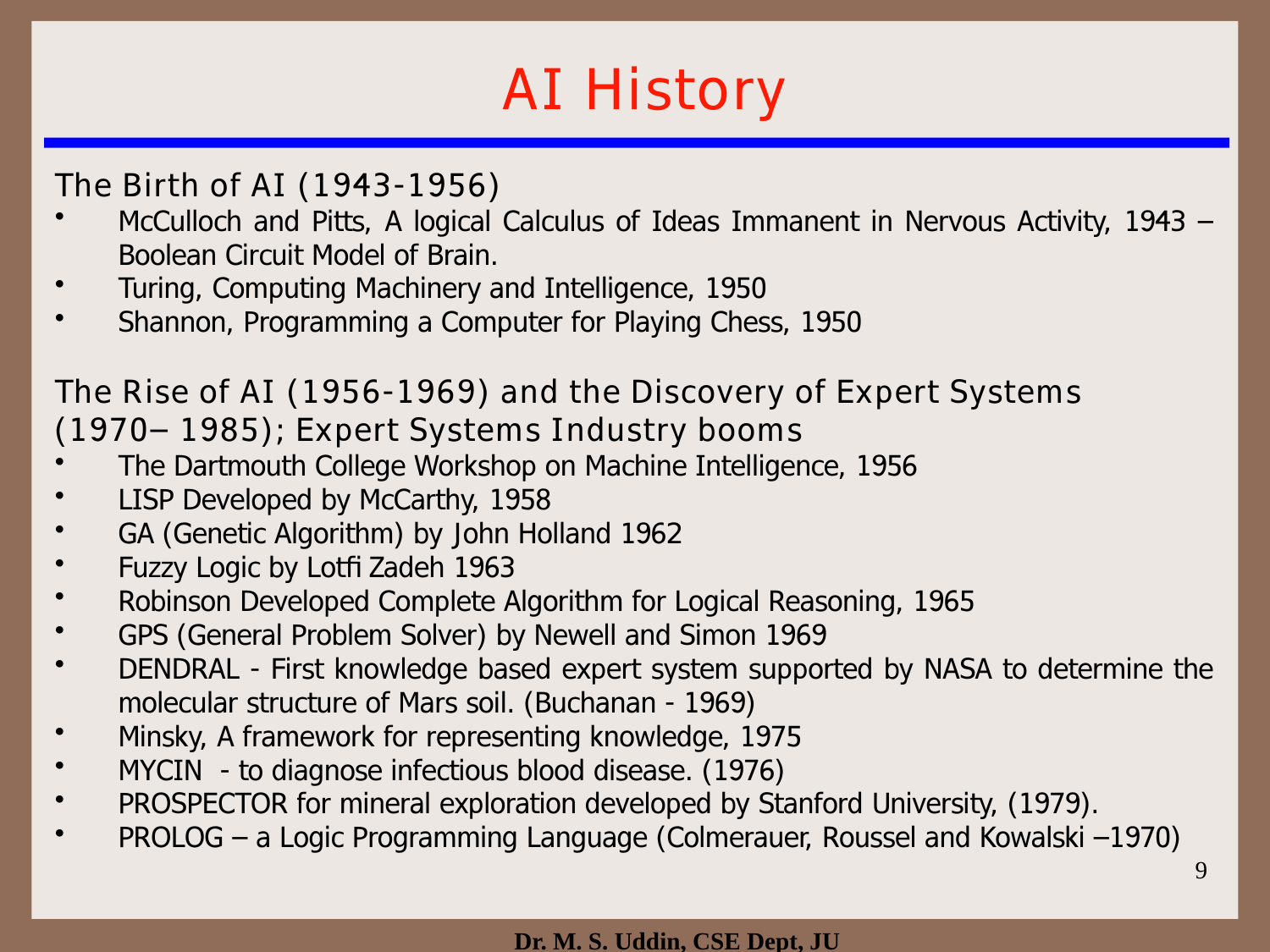

AI History
The Birth of AI (1943-1956)
McCulloch and Pitts, A logical Calculus of Ideas Immanent in Nervous Activity, 1943 – Boolean Circuit Model of Brain.
Turing, Computing Machinery and Intelligence, 1950
Shannon, Programming a Computer for Playing Chess, 1950

The Rise of AI (1956-1969) and the Discovery of Expert Systems
(1970– 1985); Expert Systems Industry booms
The Dartmouth College Workshop on Machine Intelligence, 1956
LISP Developed by McCarthy, 1958
GA (Genetic Algorithm) by John Holland 1962
Fuzzy Logic by Lotfi Zadeh 1963
Robinson Developed Complete Algorithm for Logical Reasoning, 1965
GPS (General Problem Solver) by Newell and Simon 1969
DENDRAL - First knowledge based expert system supported by NASA to determine the molecular structure of Mars soil. (Buchanan - 1969)
Minsky, A framework for representing knowledge, 1975
MYCIN  - to diagnose infectious blood disease. (1976)
PROSPECTOR for mineral exploration developed by Stanford University, (1979).
PROLOG – a Logic Programming Language (Colmerauer, Roussel and Kowalski –1970)
9
Dr. M. S. Uddin, CSE Dept, JU